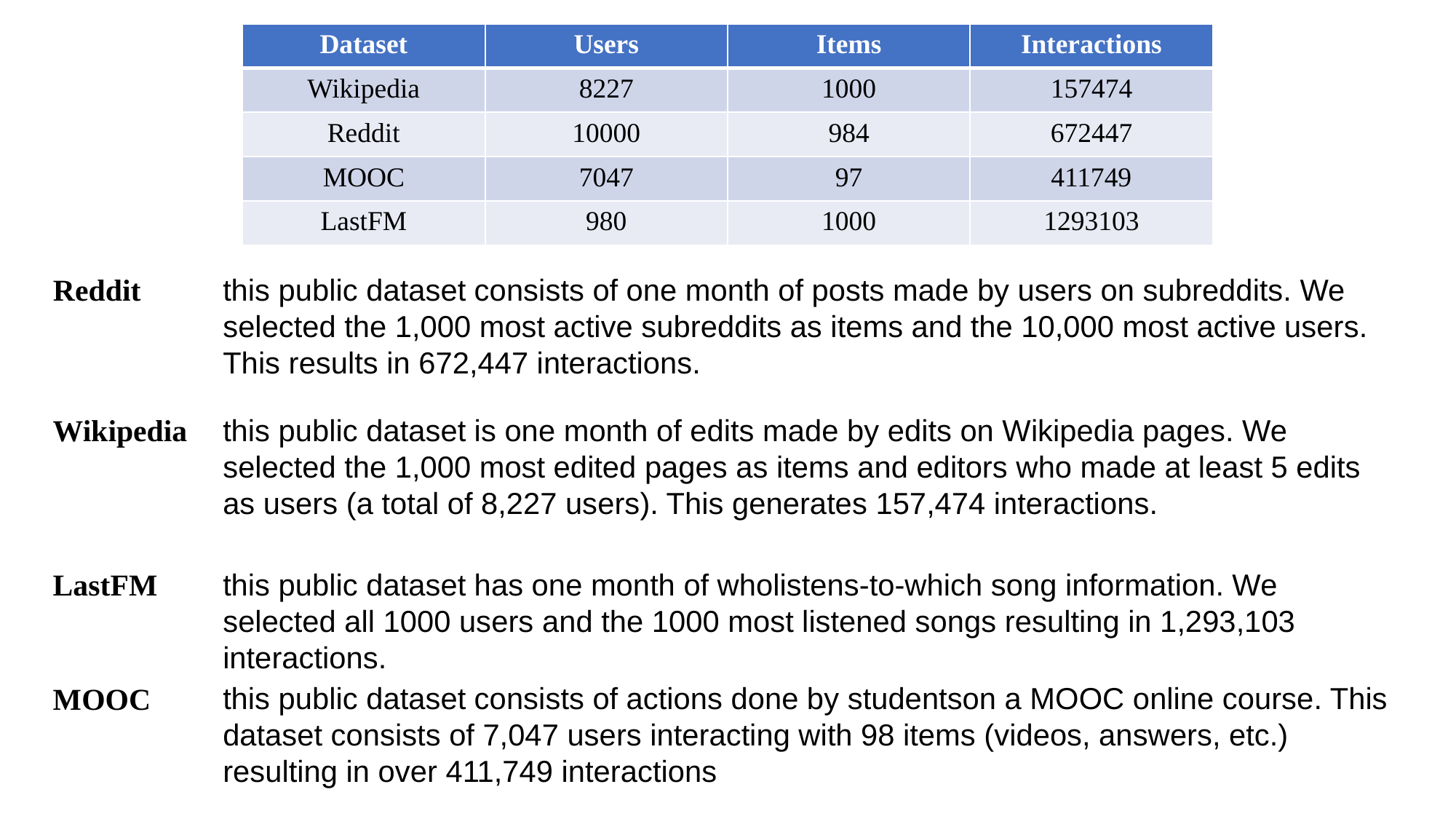

| Dataset | Users | Items | Interactions |
| --- | --- | --- | --- |
| Wikipedia | 8227 | 1000 | 157474 |
| Reddit | 10000 | 984 | 672447 |
| MOOC | 7047 | 97 | 411749 |
| LastFM | 980 | 1000 | 1293103 |
Reddit
this public dataset consists of one month of posts made by users on subreddits. We selected the 1,000 most active subreddits as items and the 10,000 most active users. This results in 672,447 interactions.
Wikipedia
this public dataset is one month of edits made by edits on Wikipedia pages. We selected the 1,000 most edited pages as items and editors who made at least 5 edits as users (a total of 8,227 users). This generates 157,474 interactions.
this public dataset has one month of wholistens-to-which song information. We selected all 1000 users and the 1000 most listened songs resulting in 1,293,103 interactions.
LastFM
this public dataset consists of actions done by studentson a MOOC online course. This dataset consists of 7,047 users interacting with 98 items (videos, answers, etc.) resulting in over 411,749 interactions
MOOC